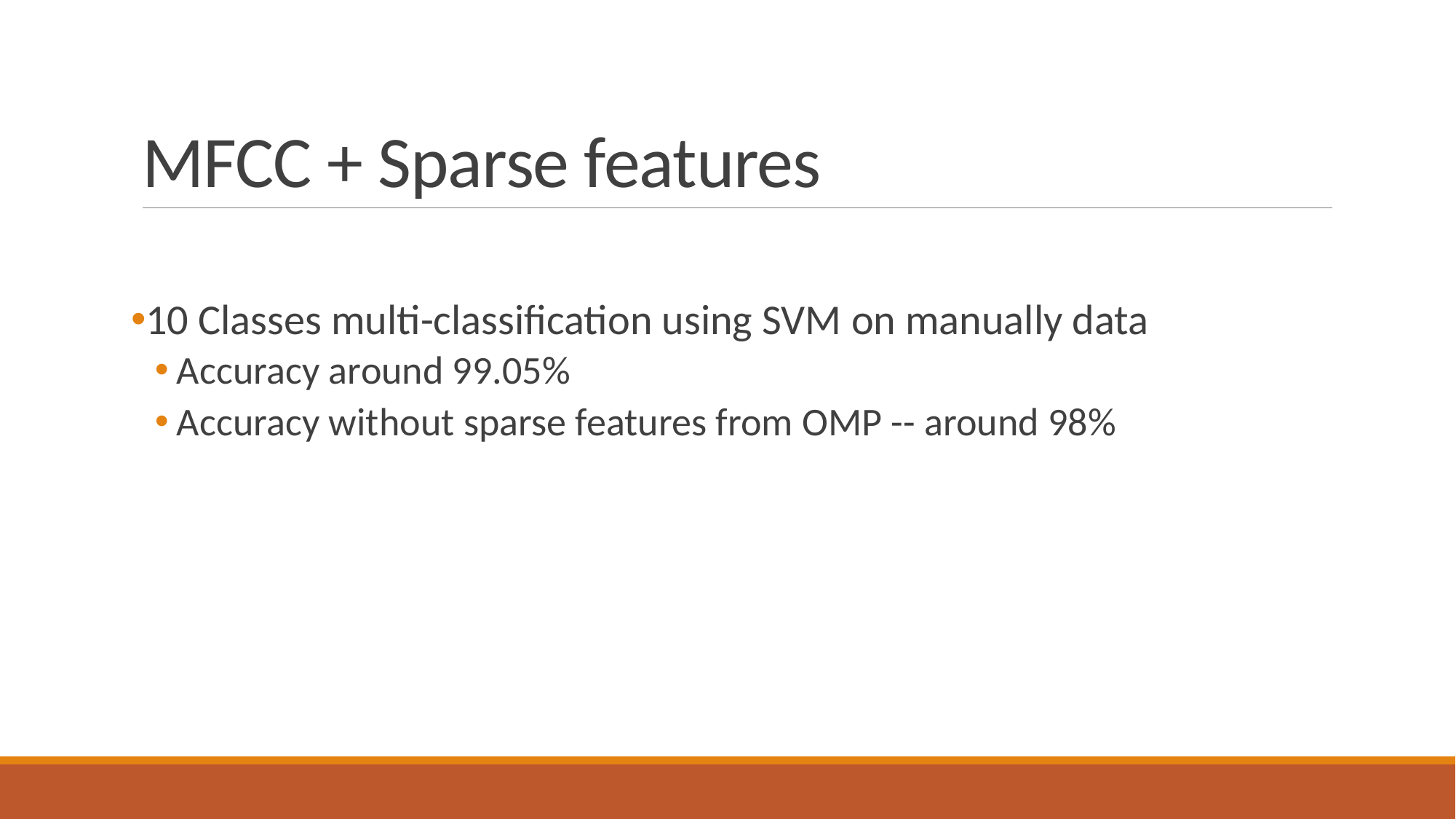

# MFCC + Sparse features

10 Classes multi-classification using SVM on manually data
Accuracy around 99.05%
Accuracy without sparse features from OMP -- around 98%